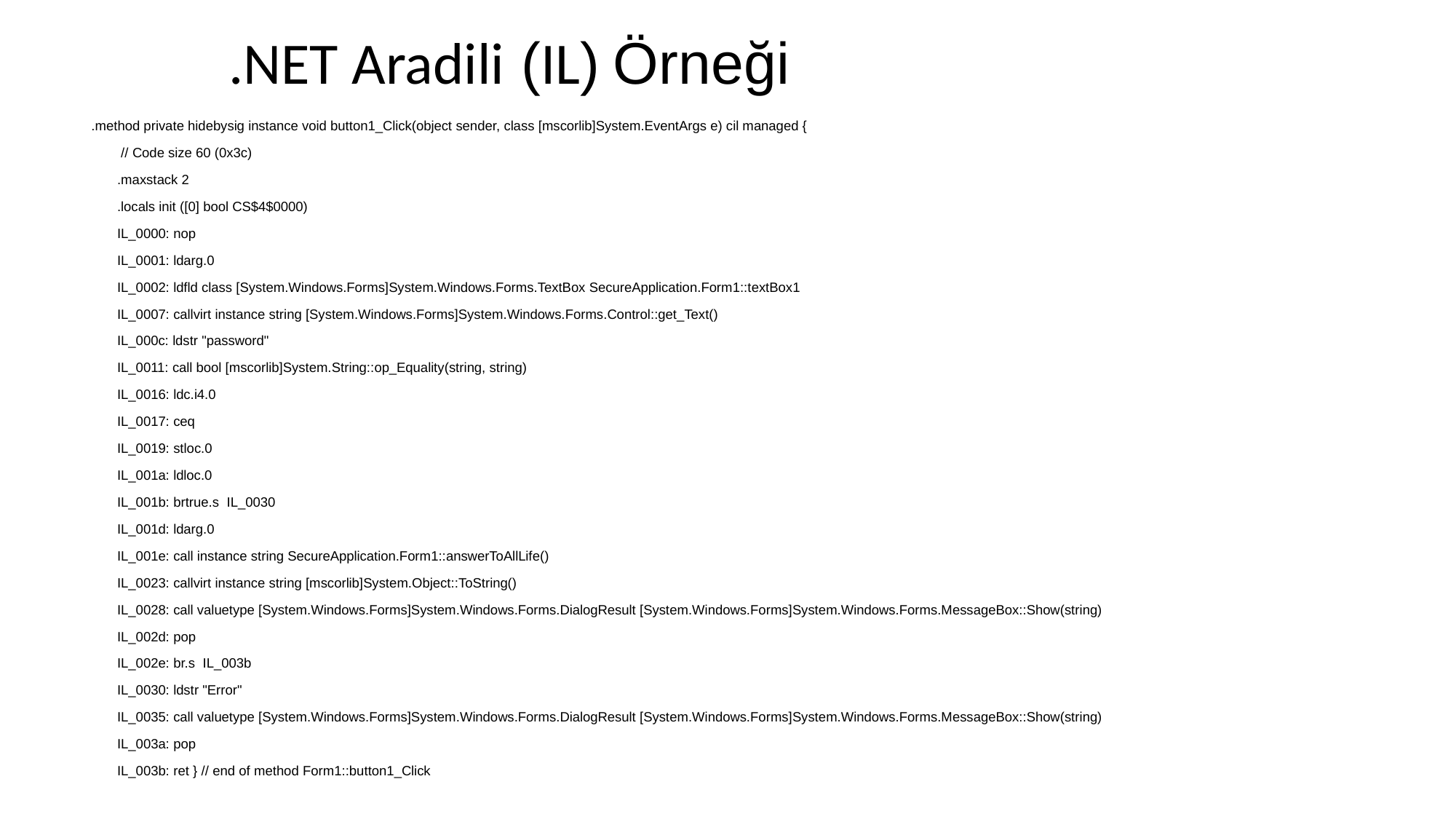

# .NET Aradili (IL) Örneği
.method private hidebysig instance void button1_Click(object sender, class [mscorlib]System.EventArgs e) cil managed {
	 // Code size 60 (0x3c)
	.maxstack 2
	.locals init ([0] bool CS$4$0000)
	IL_0000: nop
	IL_0001: ldarg.0
	IL_0002: ldfld class [System.Windows.Forms]System.Windows.Forms.TextBox SecureApplication.Form1::textBox1
	IL_0007: callvirt instance string [System.Windows.Forms]System.Windows.Forms.Control::get_Text()
	IL_000c: ldstr "password"
	IL_0011: call bool [mscorlib]System.String::op_Equality(string, string)
	IL_0016: ldc.i4.0
	IL_0017: ceq
	IL_0019: stloc.0
	IL_001a: ldloc.0
	IL_001b: brtrue.s  IL_0030
	IL_001d: ldarg.0
	IL_001e: call instance string SecureApplication.Form1::answerToAllLife()
	IL_0023: callvirt instance string [mscorlib]System.Object::ToString()
	IL_0028: call valuetype [System.Windows.Forms]System.Windows.Forms.DialogResult [System.Windows.Forms]System.Windows.Forms.MessageBox::Show(string)
	IL_002d: pop
	IL_002e: br.s  IL_003b
	IL_0030: ldstr "Error"
	IL_0035: call valuetype [System.Windows.Forms]System.Windows.Forms.DialogResult [System.Windows.Forms]System.Windows.Forms.MessageBox::Show(string)
	IL_003a: pop
	IL_003b: ret } // end of method Form1::button1_Click
20